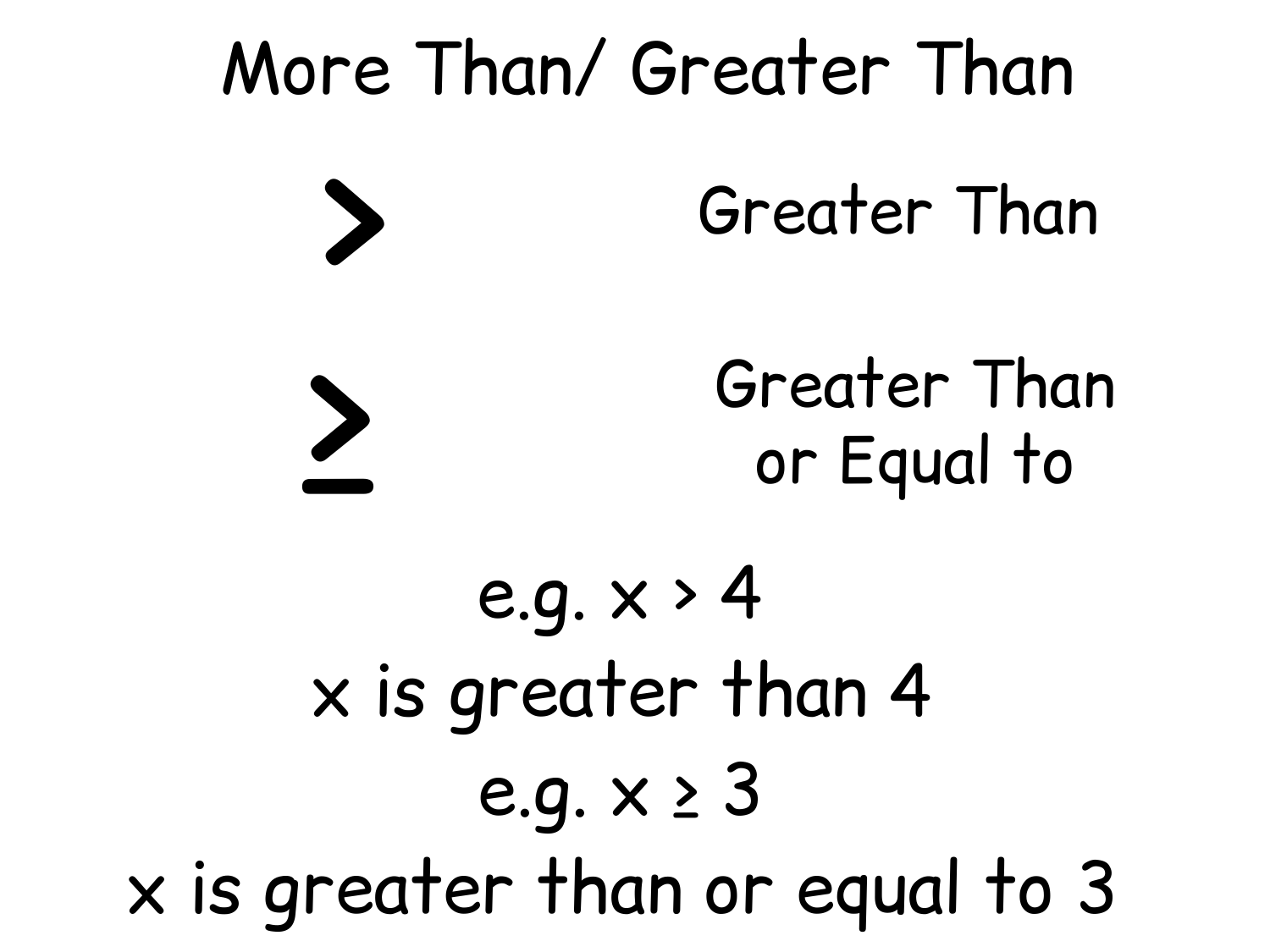

More Than/ Greater Than
>
Greater Than
≥
Greater Than or Equal to
e.g. x > 4
x is greater than 4
e.g. x ≥ 3
x is greater than or equal to 3